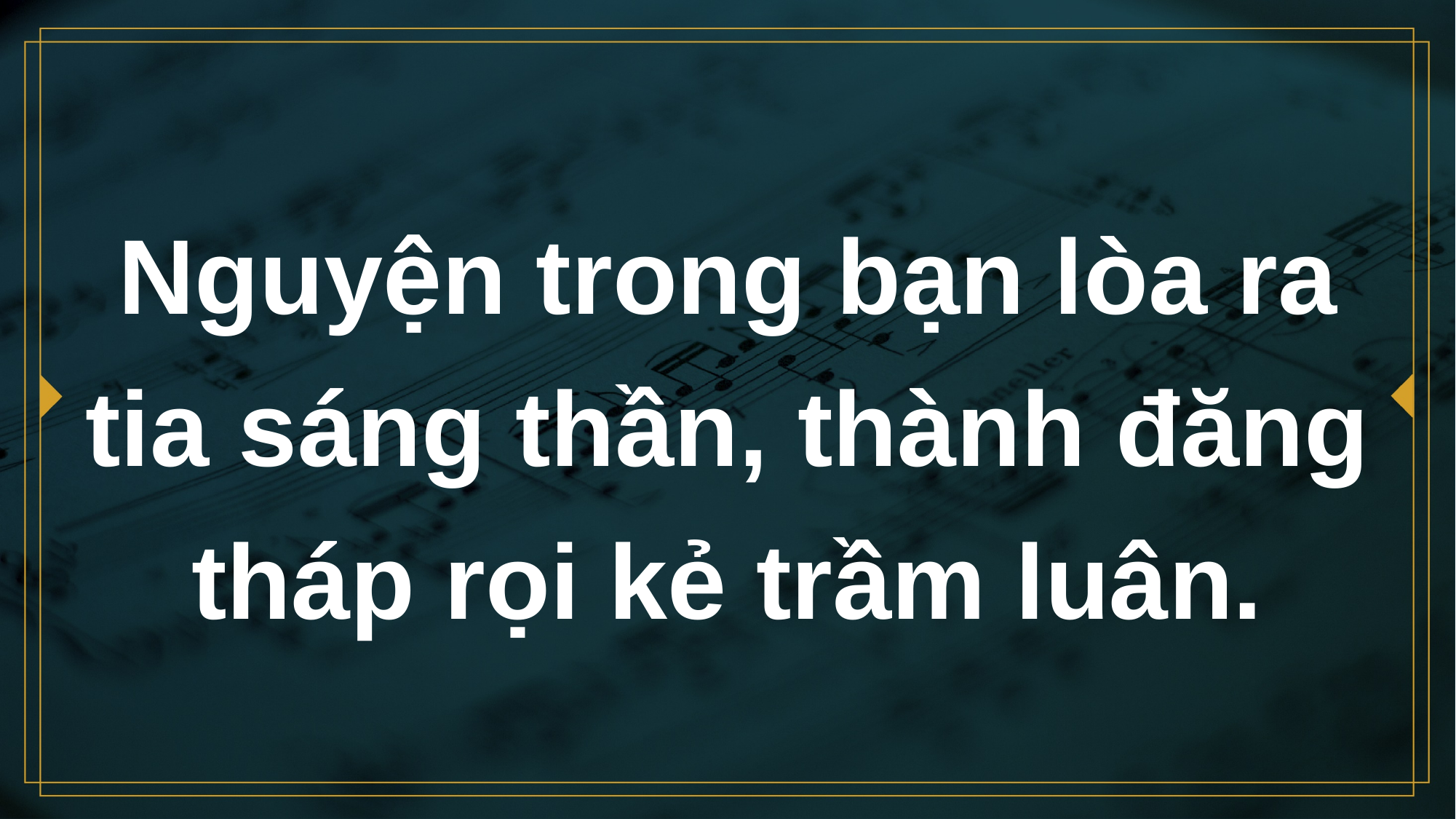

# Nguyện trong bạn lòa ra tia sáng thần, thành đăng tháp rọi kẻ trầm luân.